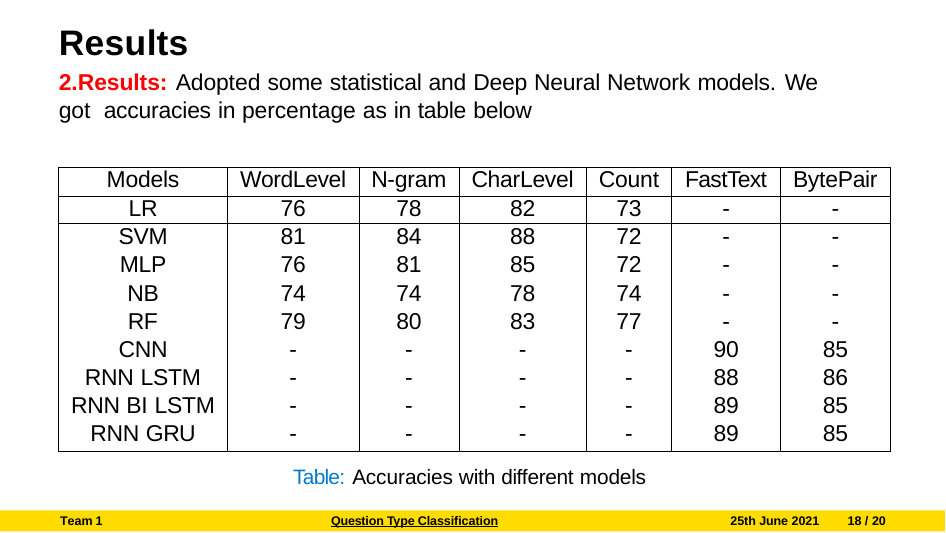

# Results
2.Results: Adopted some statistical and Deep Neural Network models. We got  accuracies in percentage as in table below
| Models | WordLevel | N-gram | CharLevel | Count | FastText | BytePair |
| --- | --- | --- | --- | --- | --- | --- |
| LR | 76 | 78 | 82 | 73 | - | - |
| SVM | 81 | 84 | 88 | 72 | - | - |
| MLP | 76 | 81 | 85 | 72 | - | - |
| NB | 74 | 74 | 78 | 74 | - | - |
| RF | 79 | 80 | 83 | 77 | - | - |
| CNN | - | - | - | - | 90 | 85 |
| RNN LSTM | - | - | - | - | 88 | 86 |
| RNN BI LSTM | - | - | - | - | 89 | 85 |
| RNN GRU | - | - | - | - | 89 | 85 |
Table: Accuracies with different models

Team 1
Question Type Classification
25th June 2021
18 / 20